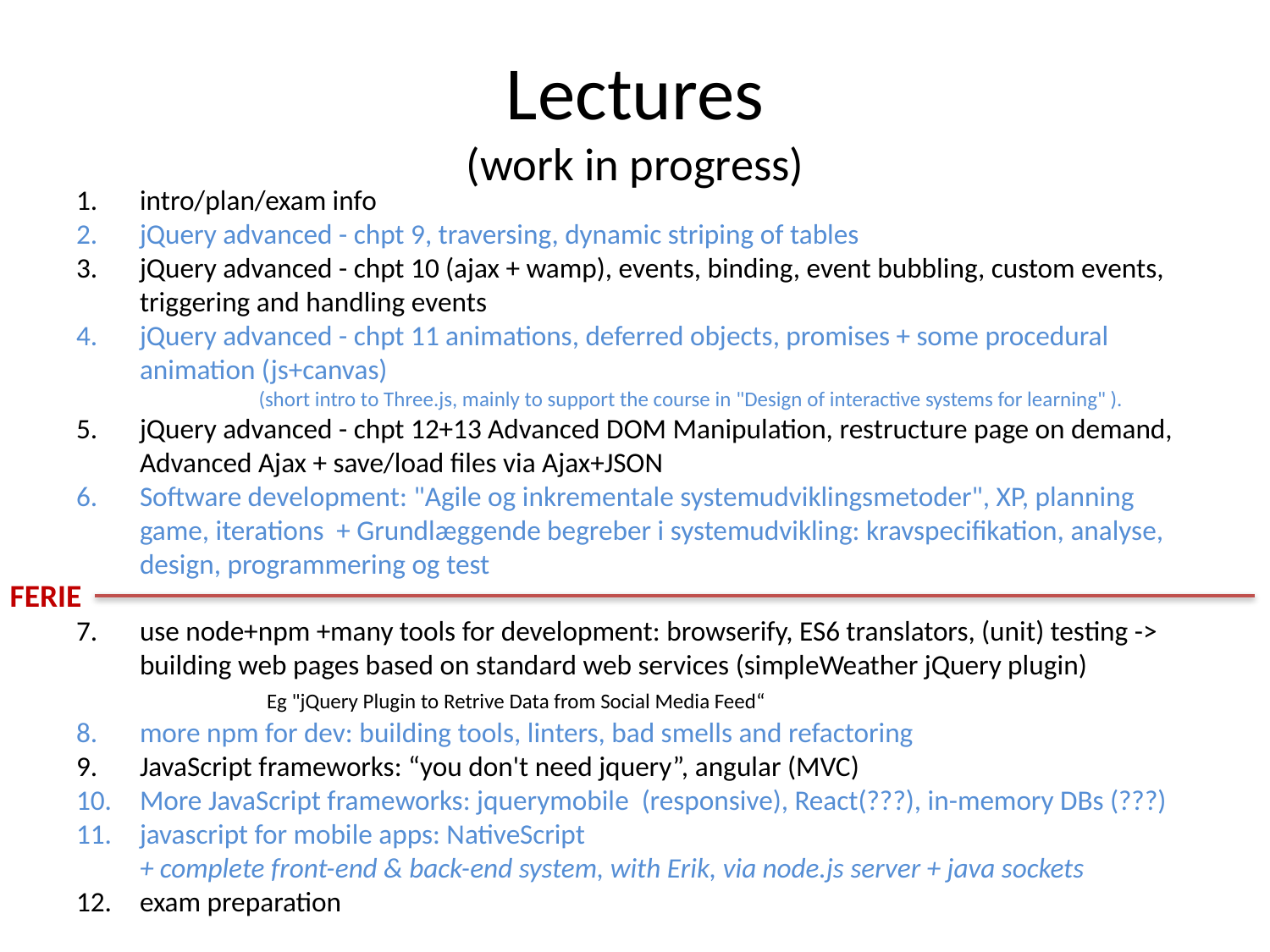

# Lectures (work in progress)
intro/plan/exam info
jQuery advanced - chpt 9, traversing, dynamic striping of tables
jQuery advanced - chpt 10 (ajax + wamp), events, binding, event bubbling, custom events, triggering and handling events
jQuery advanced - chpt 11 animations, deferred objects, promises + some procedural animation (js+canvas)
	(short intro to Three.js, mainly to support the course in "Design of interactive systems for learning" ).
jQuery advanced - chpt 12+13 Advanced DOM Manipulation, restructure page on demand, Advanced Ajax + save/load files via Ajax+JSON
Software development: "Agile og inkrementale systemudviklingsmetoder", XP, planning game, iterations  + Grundlæggende begreber i systemudvikling: kravspecifikation, analyse, design, programmering og test

use node+npm +many tools for development: browserify, ES6 translators, (unit) testing -> building web pages based on standard web services (simpleWeather jQuery plugin)
	Eg "jQuery Plugin to Retrive Data from Social Media Feed“
more npm for dev: building tools, linters, bad smells and refactoring
JavaScript frameworks: “you don't need jquery”, angular (MVC)
More JavaScript frameworks: jquerymobile  (responsive), React(???), in-memory DBs (???)
javascript for mobile apps: NativeScript
+ complete front-end & back-end system, with Erik, via node.js server + java sockets
exam preparation

FERIE